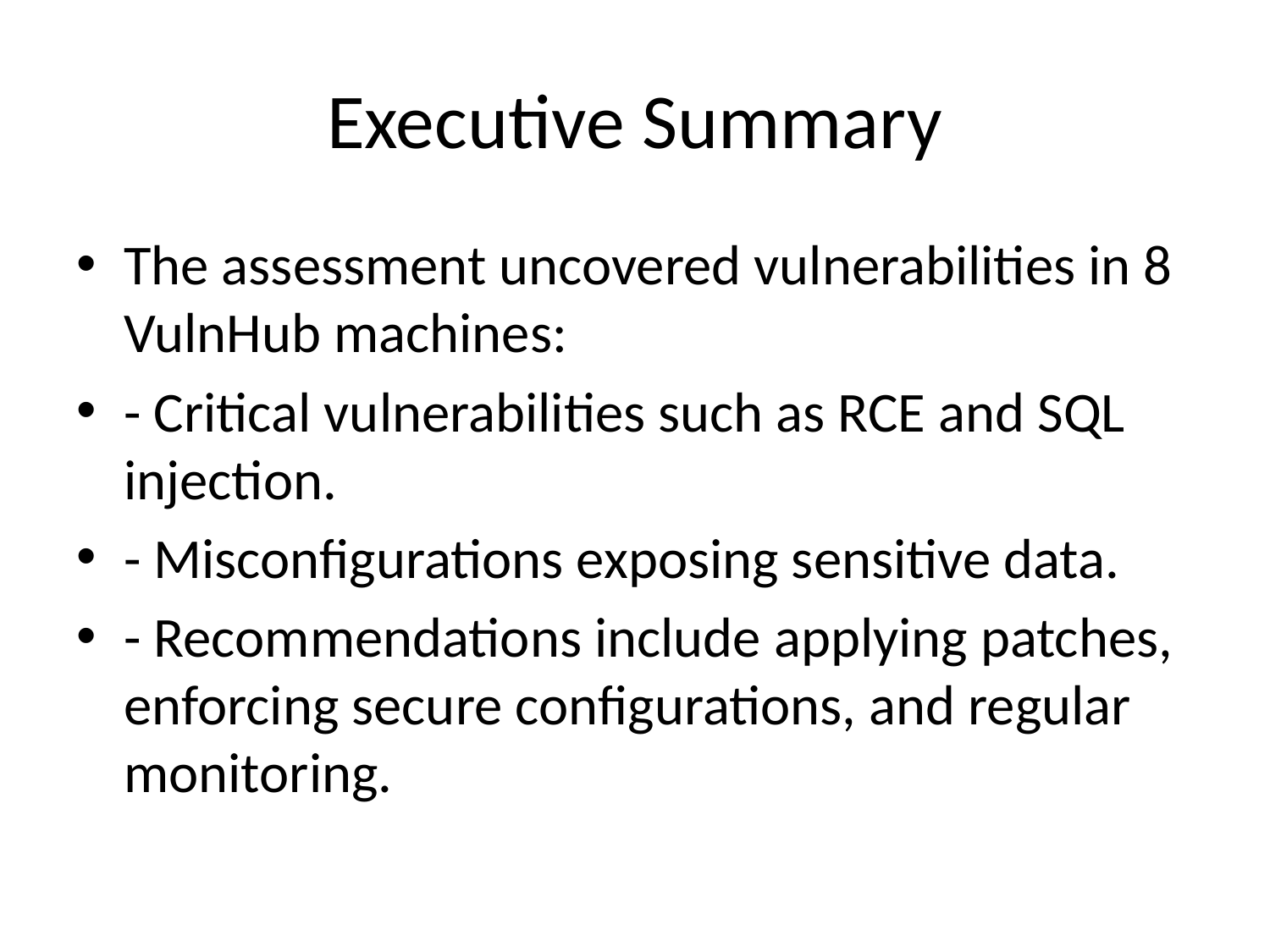

# Executive Summary
The assessment uncovered vulnerabilities in 8 VulnHub machines:
- Critical vulnerabilities such as RCE and SQL injection.
- Misconfigurations exposing sensitive data.
- Recommendations include applying patches, enforcing secure configurations, and regular monitoring.